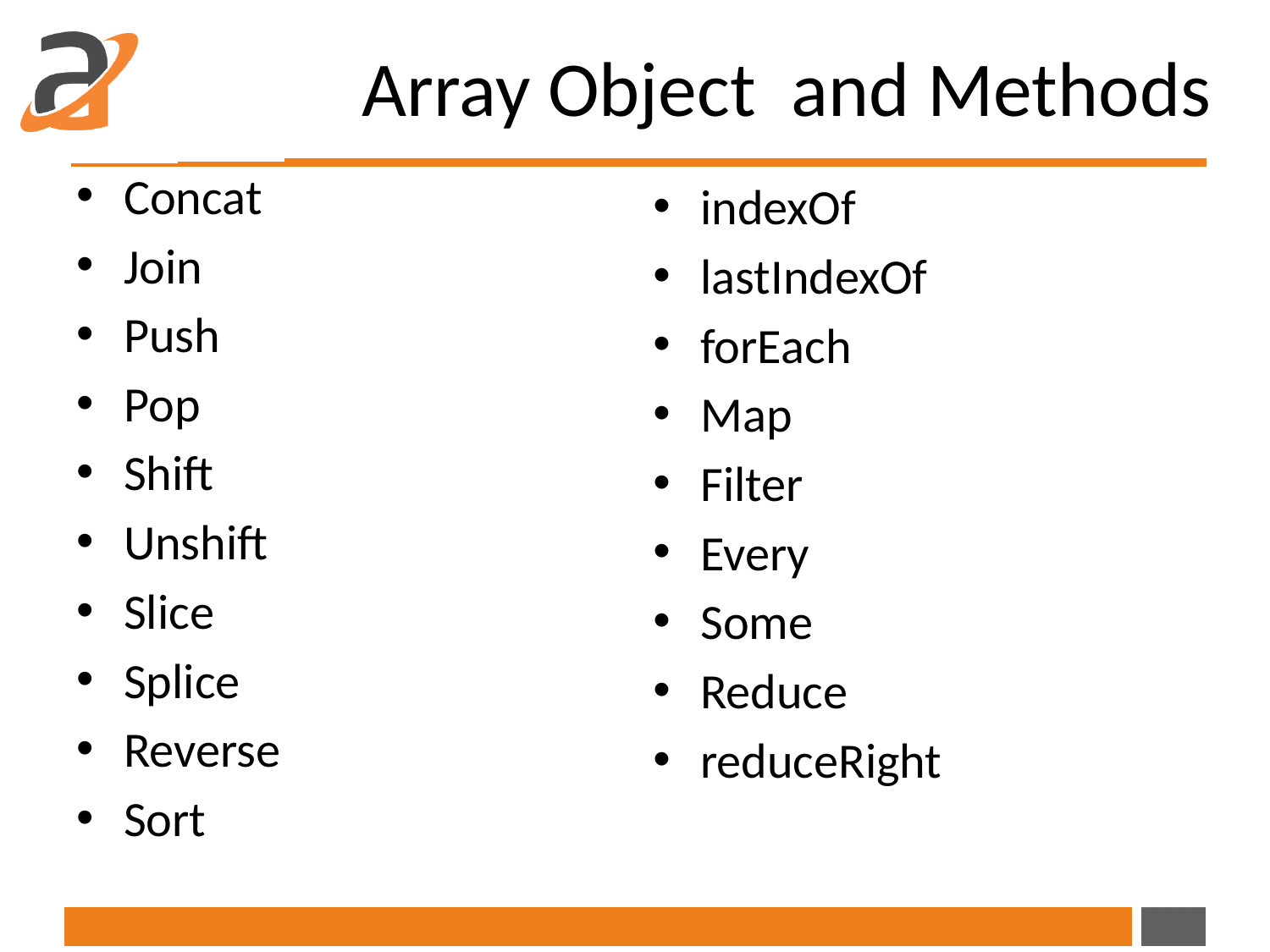

# Array Object  and Methods
Concat
Join
Push
Pop
Shift
Unshift
Slice
Splice
Reverse
Sort
indexOf
lastIndexOf
forEach
Map
Filter
Every
Some
Reduce
reduceRight